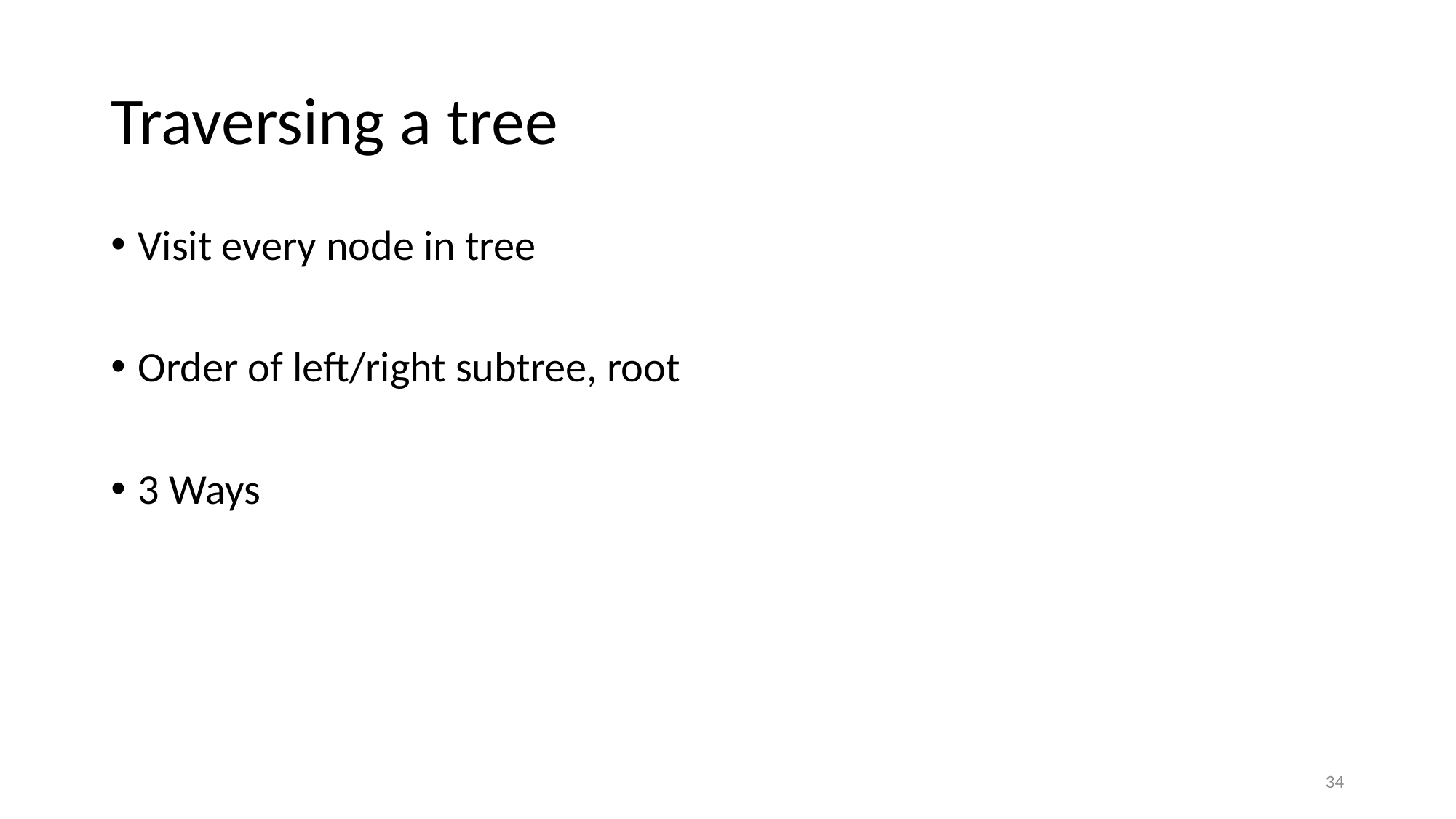

# Traversing a tree
Visit every node in tree

Order of left/right subtree, root

3 Ways
34